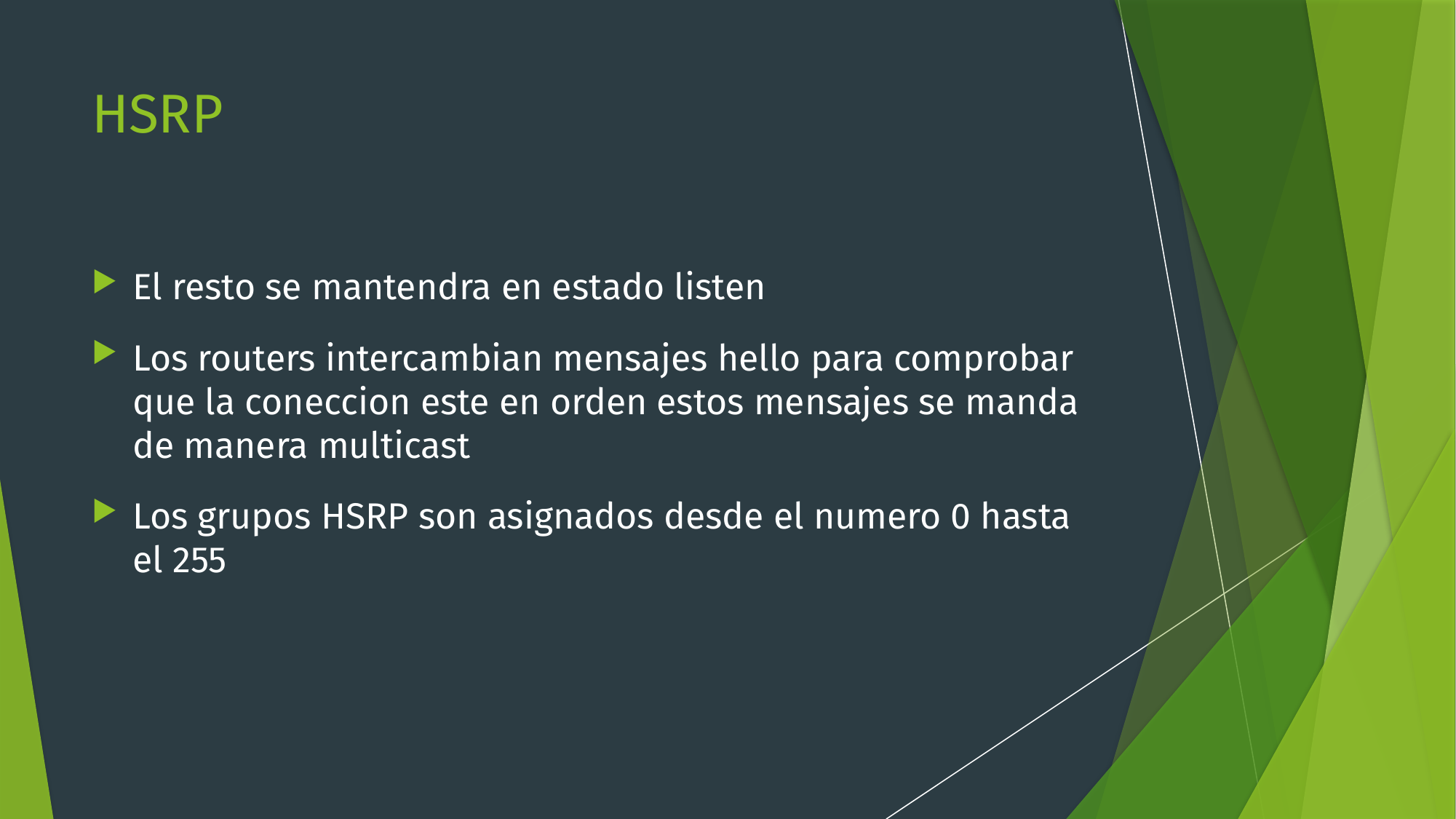

# HSRP
El resto se mantendra en estado listen
Los routers intercambian mensajes hello para comprobar que la coneccion este en orden estos mensajes se manda de manera multicast
Los grupos HSRP son asignados desde el numero 0 hasta el 255